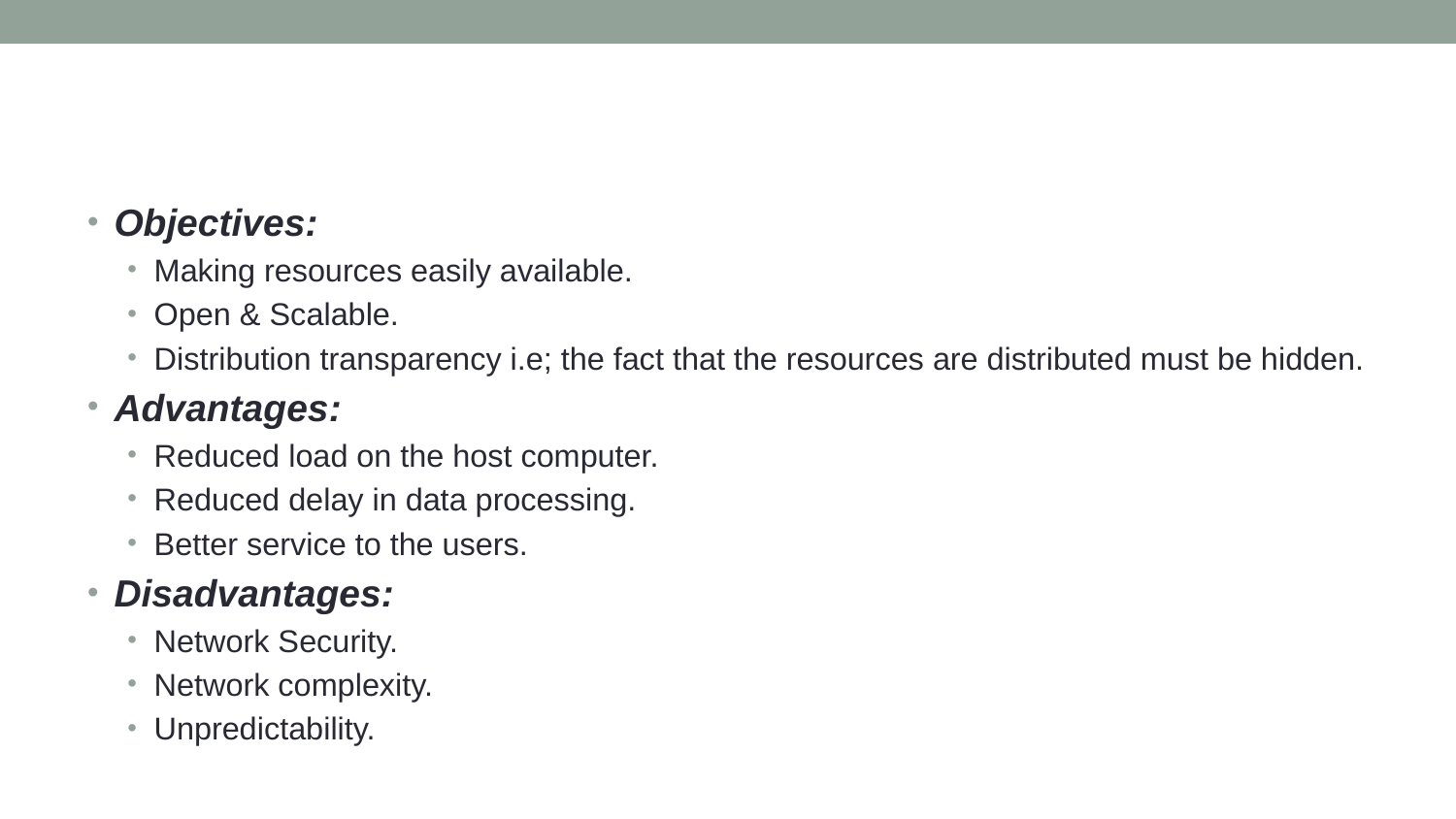

#
Objectives:
Making resources easily available.
Open & Scalable.
Distribution transparency i.e; the fact that the resources are distributed must be hidden.
Advantages:
Reduced load on the host computer.
Reduced delay in data processing.
Better service to the users.
Disadvantages:
Network Security.
Network complexity.
Unpredictability.